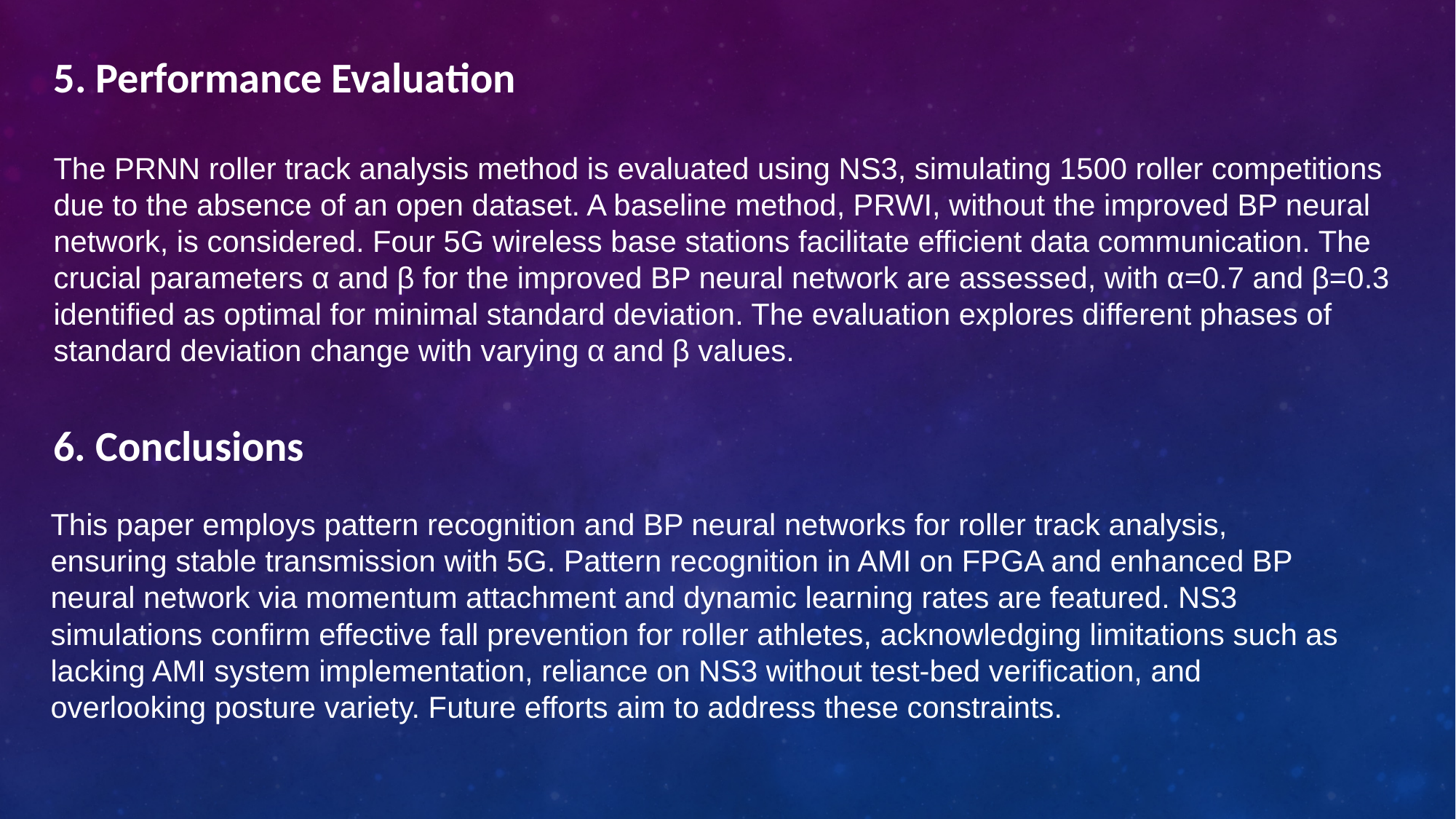

5. Performance Evaluation
The PRNN roller track analysis method is evaluated using NS3, simulating 1500 roller competitions due to the absence of an open dataset. A baseline method, PRWI, without the improved BP neural network, is considered. Four 5G wireless base stations facilitate efficient data communication. The crucial parameters α and β for the improved BP neural network are assessed, with α=0.7 and β=0.3 identified as optimal for minimal standard deviation. The evaluation explores different phases of standard deviation change with varying α and β values.
6. Conclusions
This paper employs pattern recognition and BP neural networks for roller track analysis, ensuring stable transmission with 5G. Pattern recognition in AMI on FPGA and enhanced BP neural network via momentum attachment and dynamic learning rates are featured. NS3 simulations confirm effective fall prevention for roller athletes, acknowledging limitations such as lacking AMI system implementation, reliance on NS3 without test-bed verification, and overlooking posture variety. Future efforts aim to address these constraints.